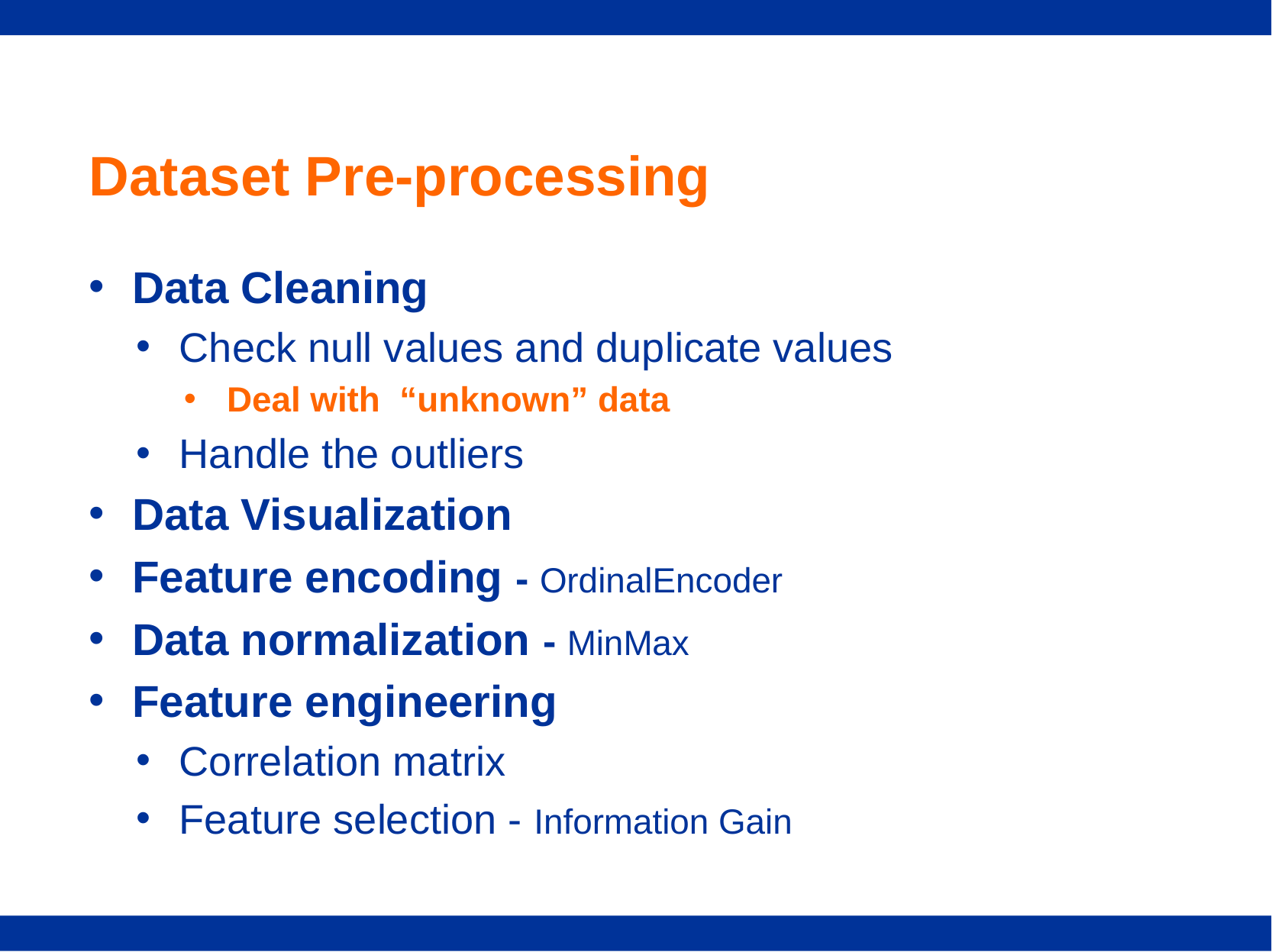

# Dataset Pre-processing
Data Cleaning
Check null values and duplicate values
Deal with  “unknown” data
Handle the outliers
Data Visualization
Feature encoding - OrdinalEncoder
Data normalization - MinMax
Feature engineering
Correlation matrix
Feature selection - Information Gain